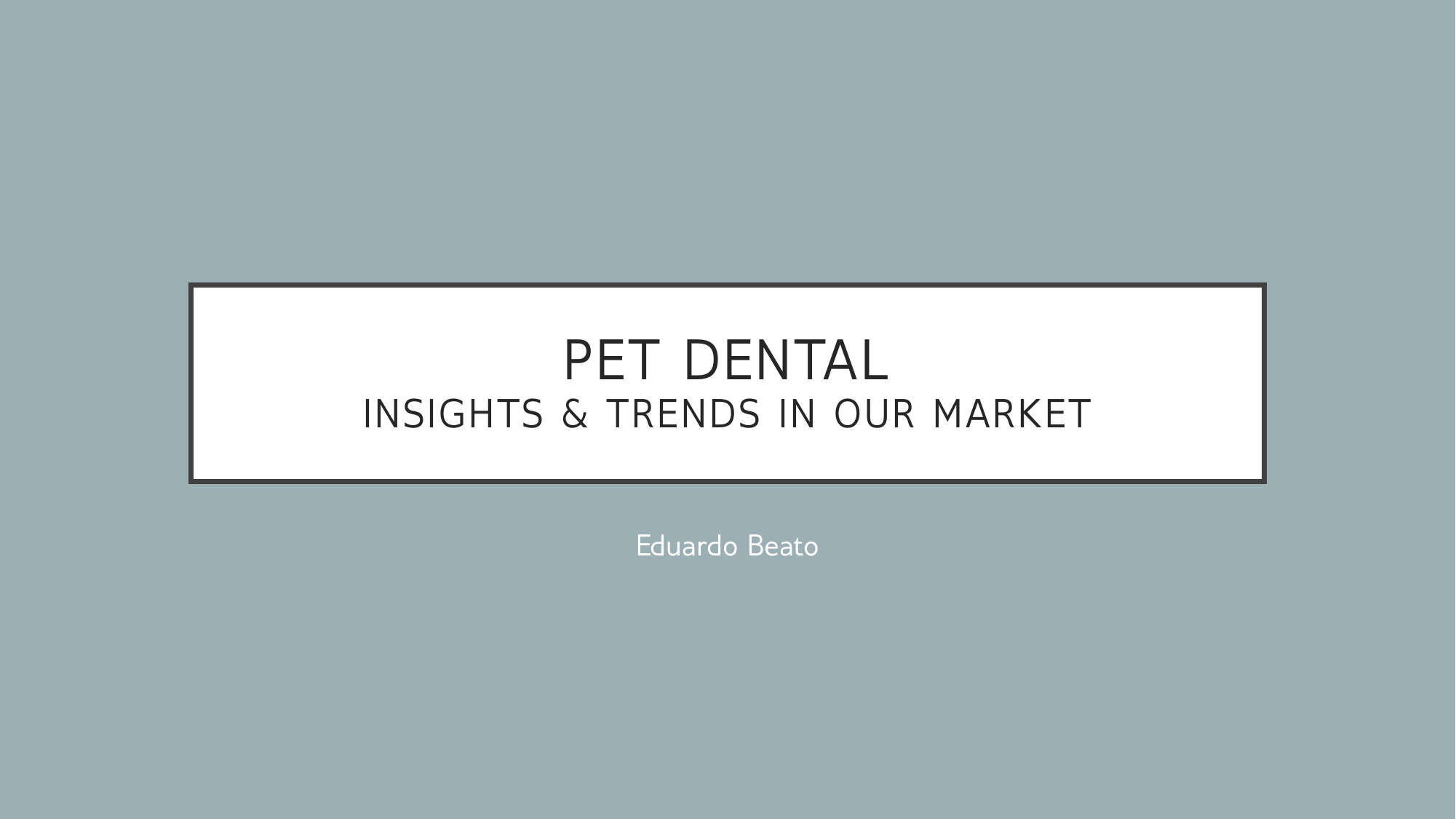

# Pet dental insights & Trends in our market
Eduardo Beato